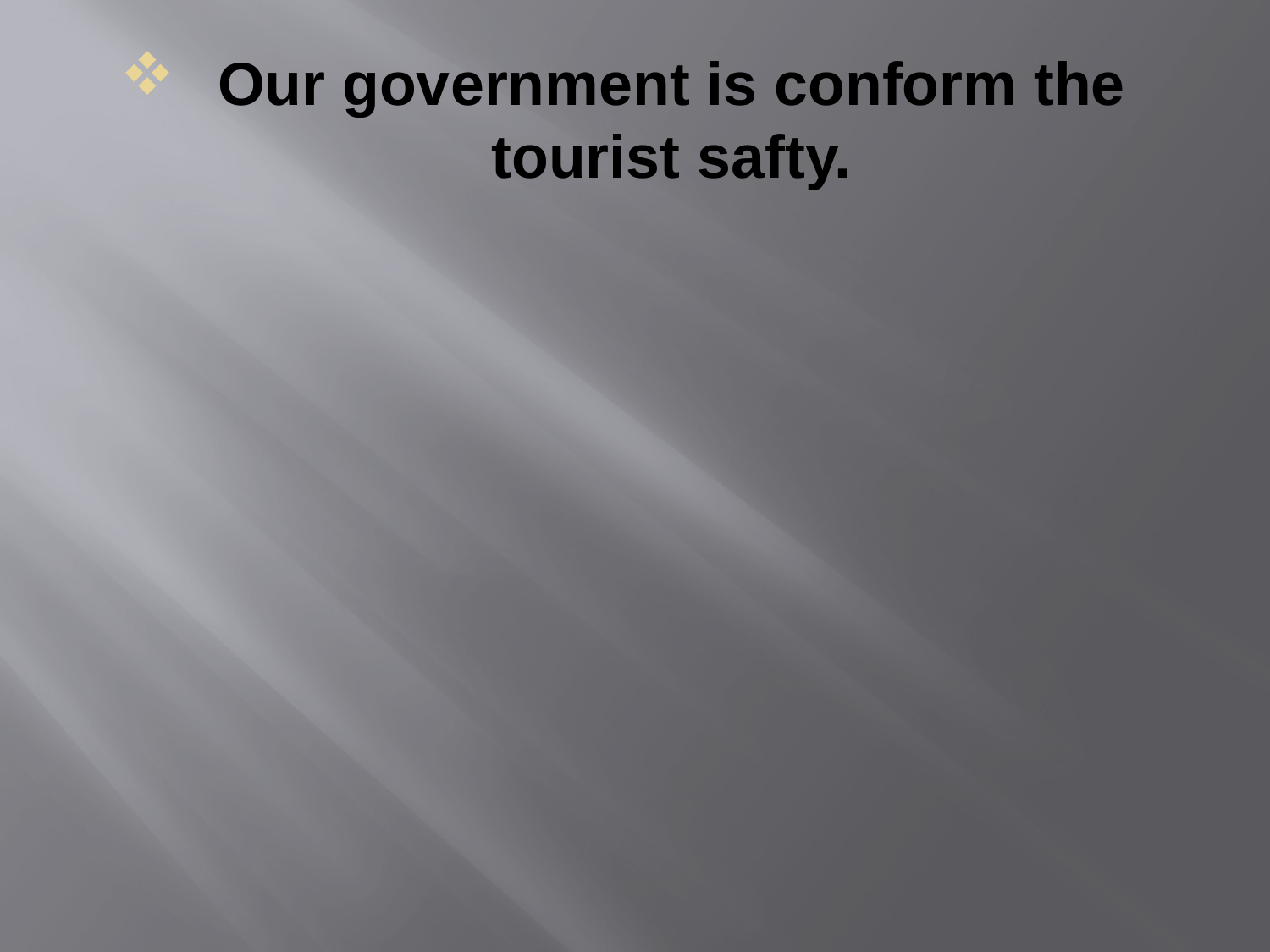

# Our government is conform the tourist safty.